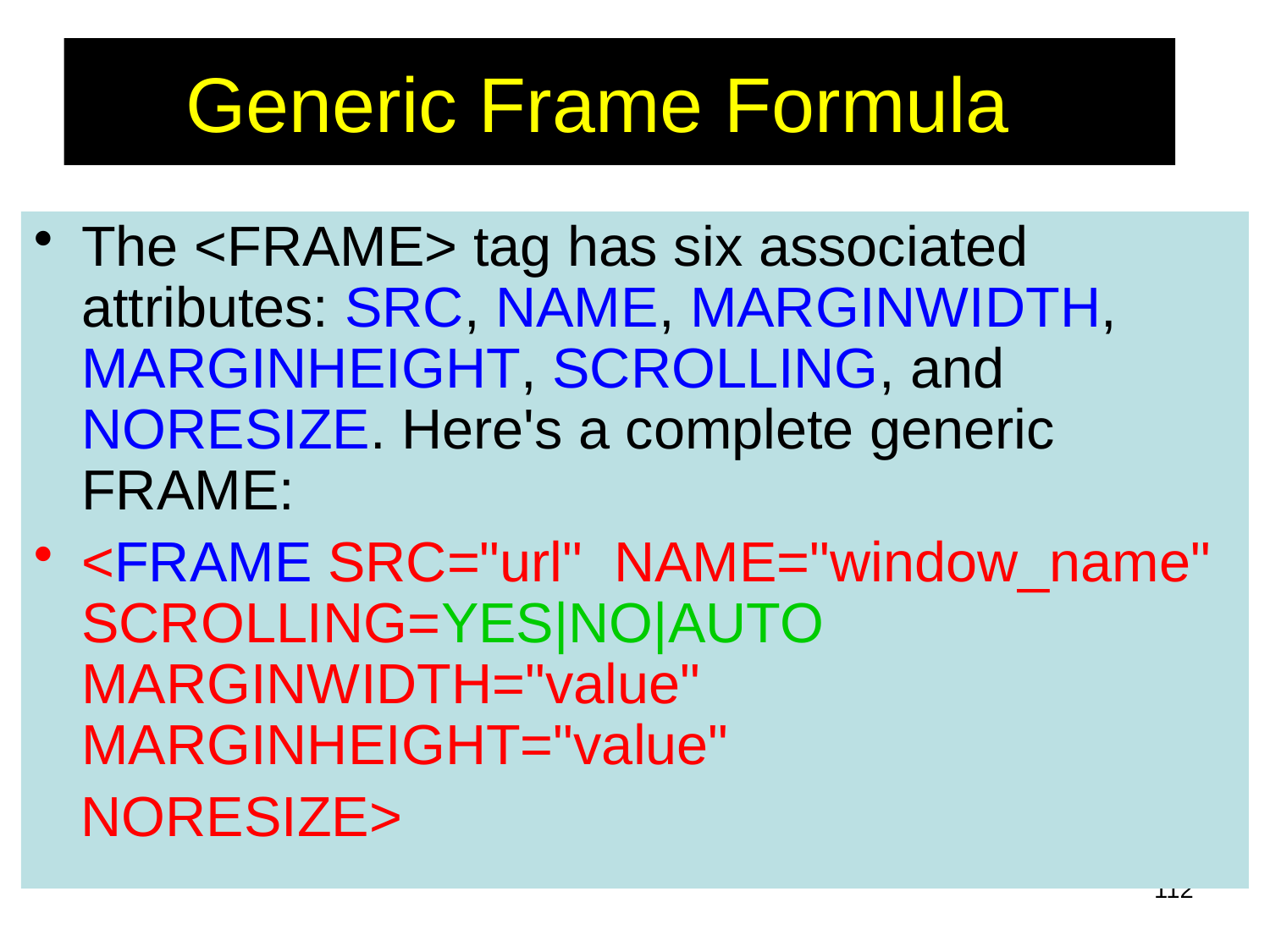

# Generic Frame Formula
The <FRAME> tag has six associated attributes: SRC, NAME, MARGINWIDTH, MARGINHEIGHT, SCROLLING, and NORESIZE. Here's a complete generic FRAME:
<FRAME SRC="url"  NAME="window_name" SCROLLING=YES|NO|AUTO MARGINWIDTH="value" MARGINHEIGHT="value"
   NORESIZE>
112